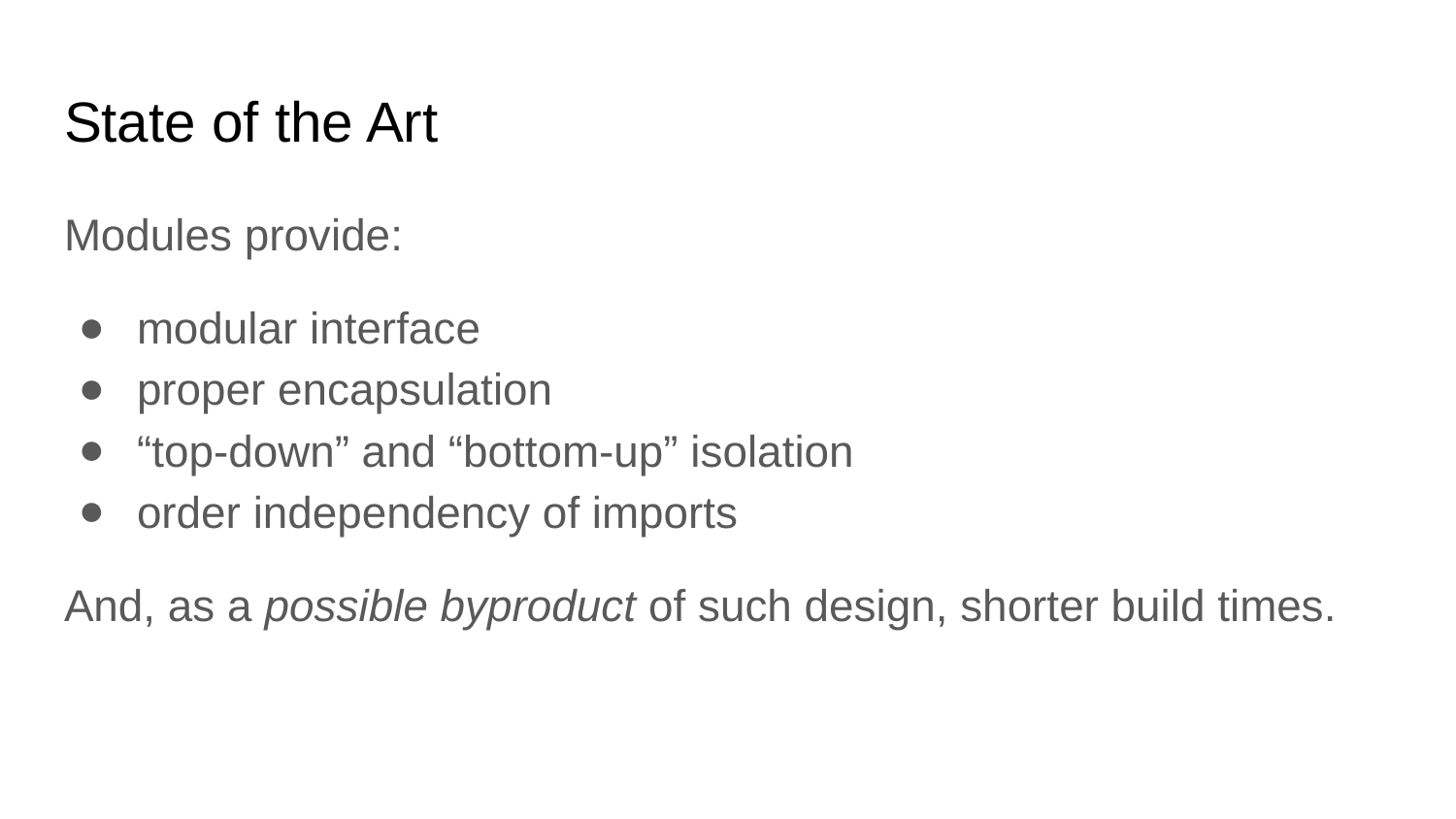

# State of the Art
Modules provide:
modular interface
proper encapsulation
“top-down” and “bottom-up” isolation
order independency of imports
And, as a possible byproduct of such design, shorter build times.